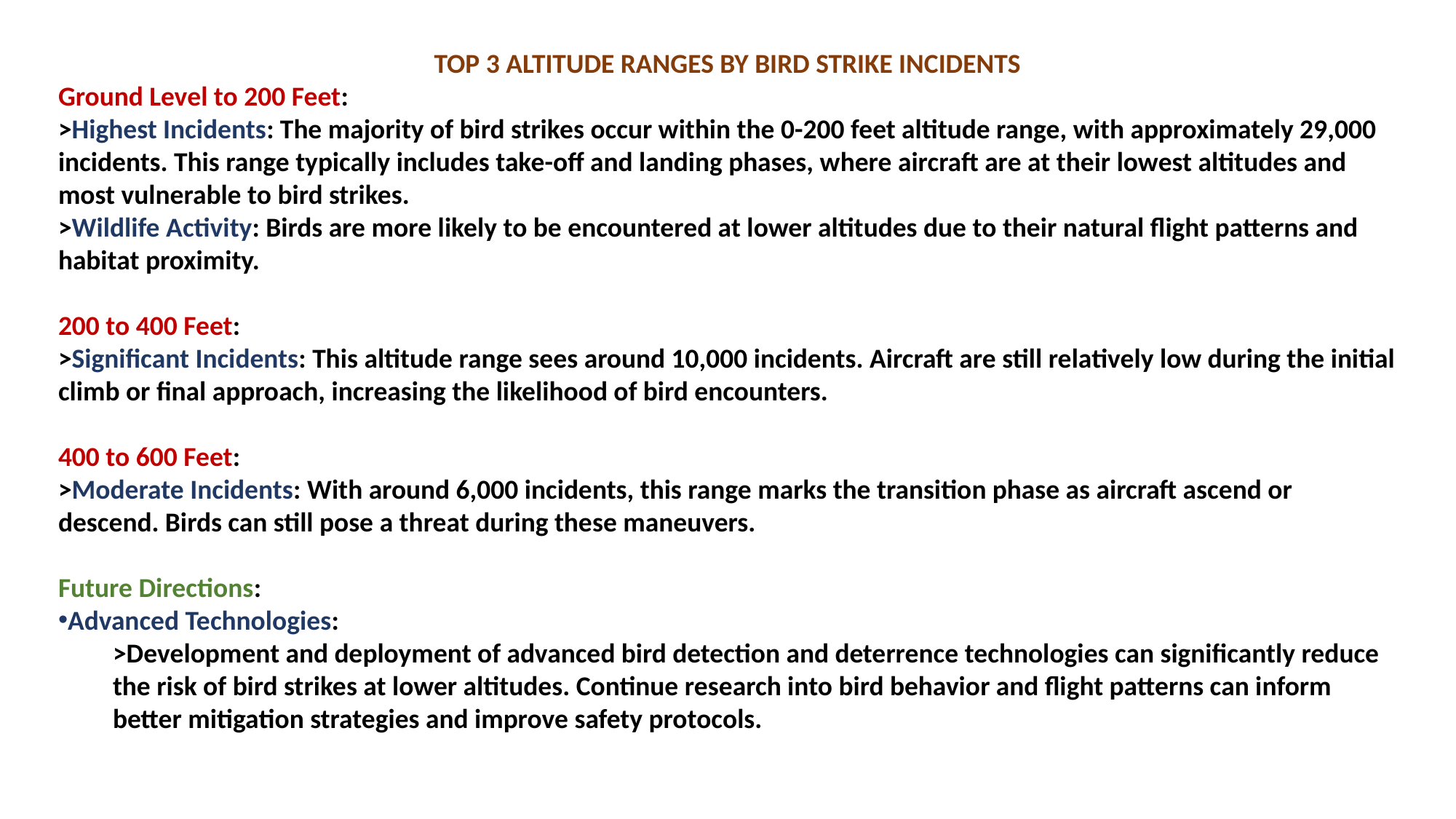

TOP 3 ALTITUDE RANGES BY BIRD STRIKE INCIDENTS
Ground Level to 200 Feet:
>Highest Incidents: The majority of bird strikes occur within the 0-200 feet altitude range, with approximately 29,000 incidents. This range typically includes take-off and landing phases, where aircraft are at their lowest altitudes and most vulnerable to bird strikes.
>Wildlife Activity: Birds are more likely to be encountered at lower altitudes due to their natural flight patterns and habitat proximity.

200 to 400 Feet:
>Significant Incidents: This altitude range sees around 10,000 incidents. Aircraft are still relatively low during the initial climb or final approach, increasing the likelihood of bird encounters.

400 to 600 Feet:
>Moderate Incidents: With around 6,000 incidents, this range marks the transition phase as aircraft ascend or descend. Birds can still pose a threat during these maneuvers.

Future Directions:
Advanced Technologies:
>Development and deployment of advanced bird detection and deterrence technologies can significantly reduce the risk of bird strikes at lower altitudes. Continue research into bird behavior and flight patterns can inform better mitigation strategies and improve safety protocols.